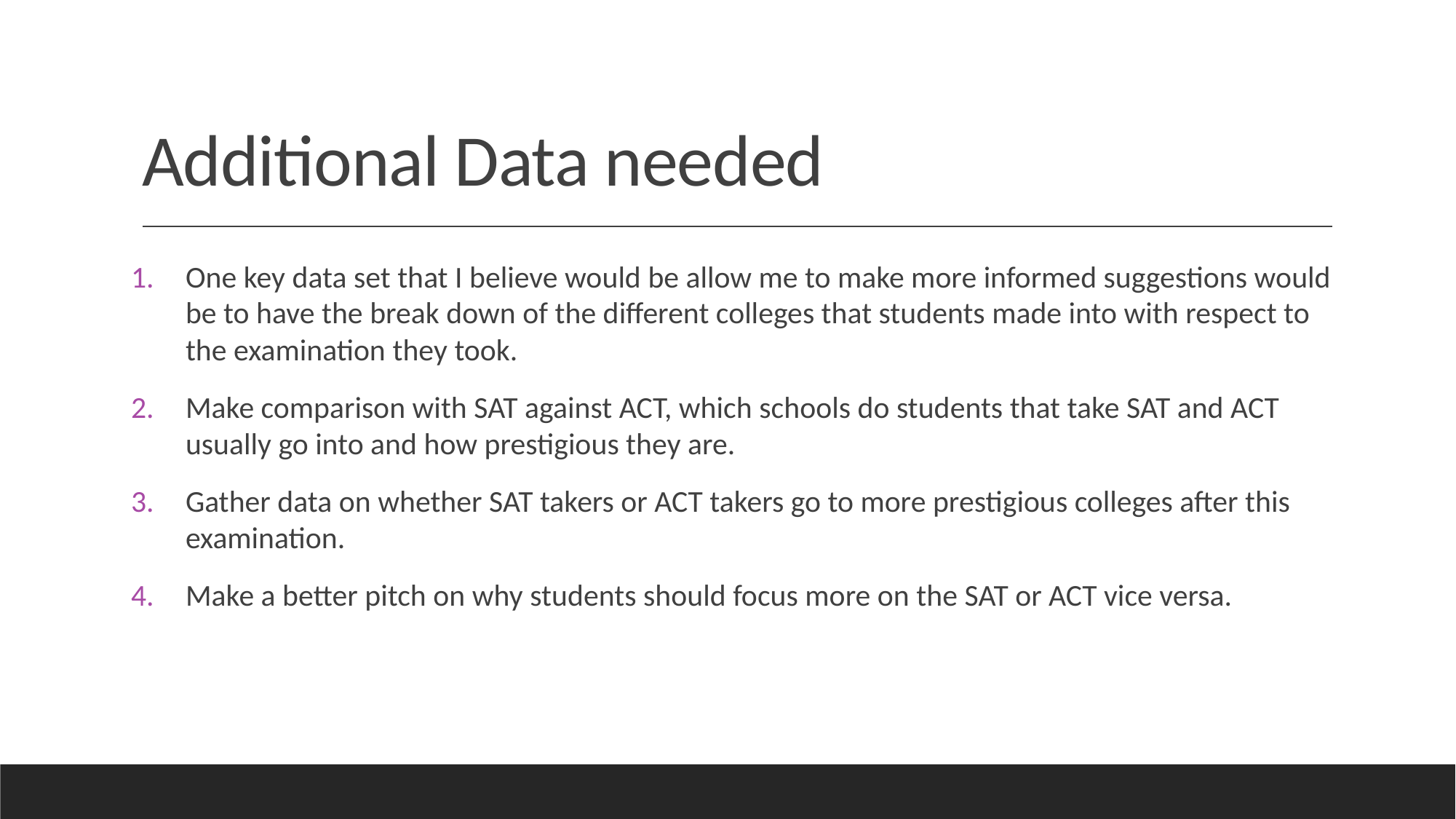

# Additional Data needed
One key data set that I believe would be allow me to make more informed suggestions would be to have the break down of the different colleges that students made into with respect to the examination they took.
Make comparison with SAT against ACT, which schools do students that take SAT and ACT usually go into and how prestigious they are.
Gather data on whether SAT takers or ACT takers go to more prestigious colleges after this examination.
Make a better pitch on why students should focus more on the SAT or ACT vice versa.